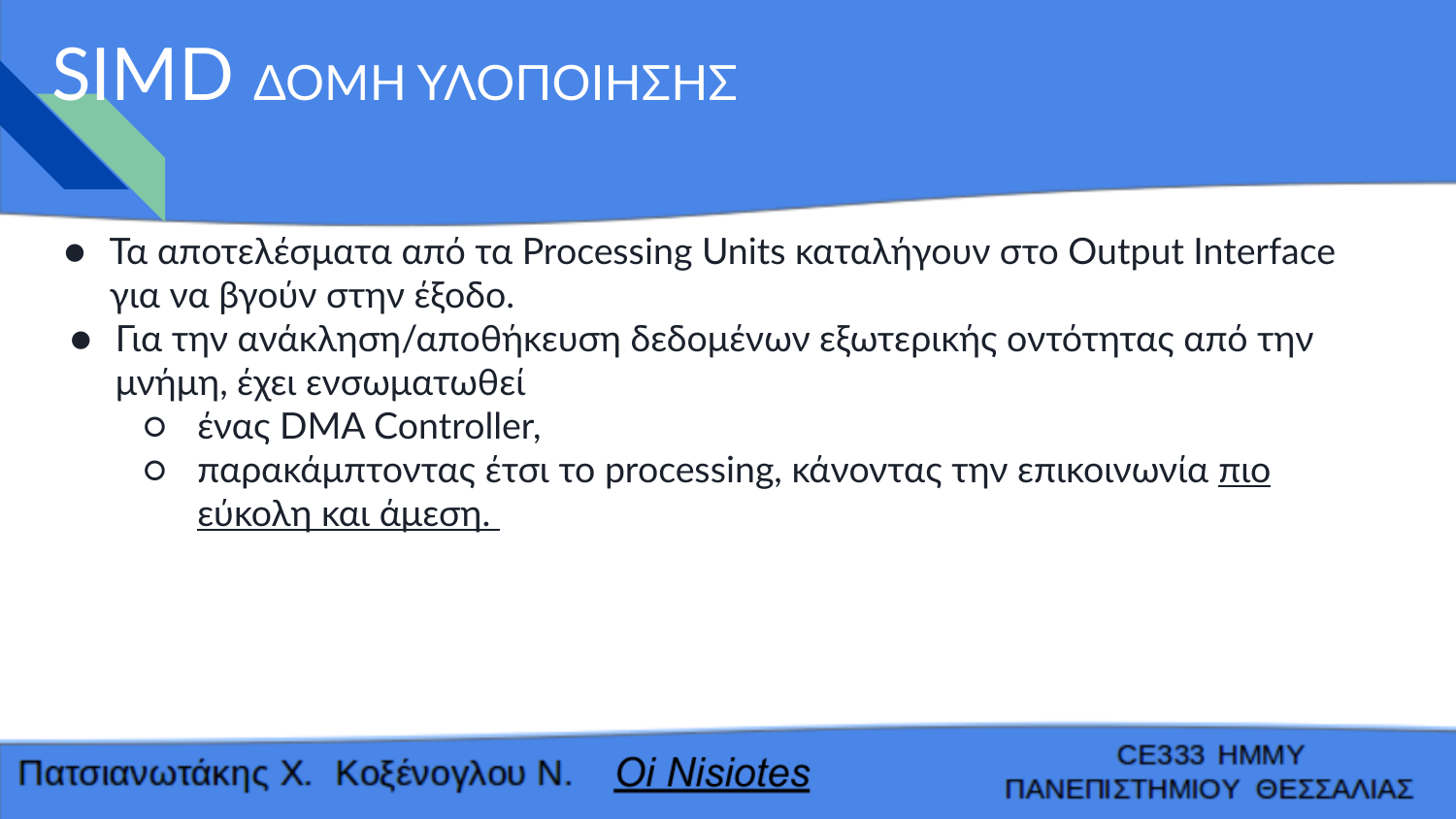

# SIMD ΔΟΜΗ ΥΛΟΠΟΙΗΣΗΣ

Τα αποτελέσματα από τα Processing Units καταλήγουν στο Output Interface για να βγούν στην έξοδο.
Για την ανάκληση/αποθήκευση δεδομένων εξωτερικής οντότητας από την μνήμη, έχει ενσωματωθεί
ένας DMA Controller,
παρακάμπτοντας έτσι το processing, κάνοντας την επικοινωνία πιο εύκολη και άμεση.